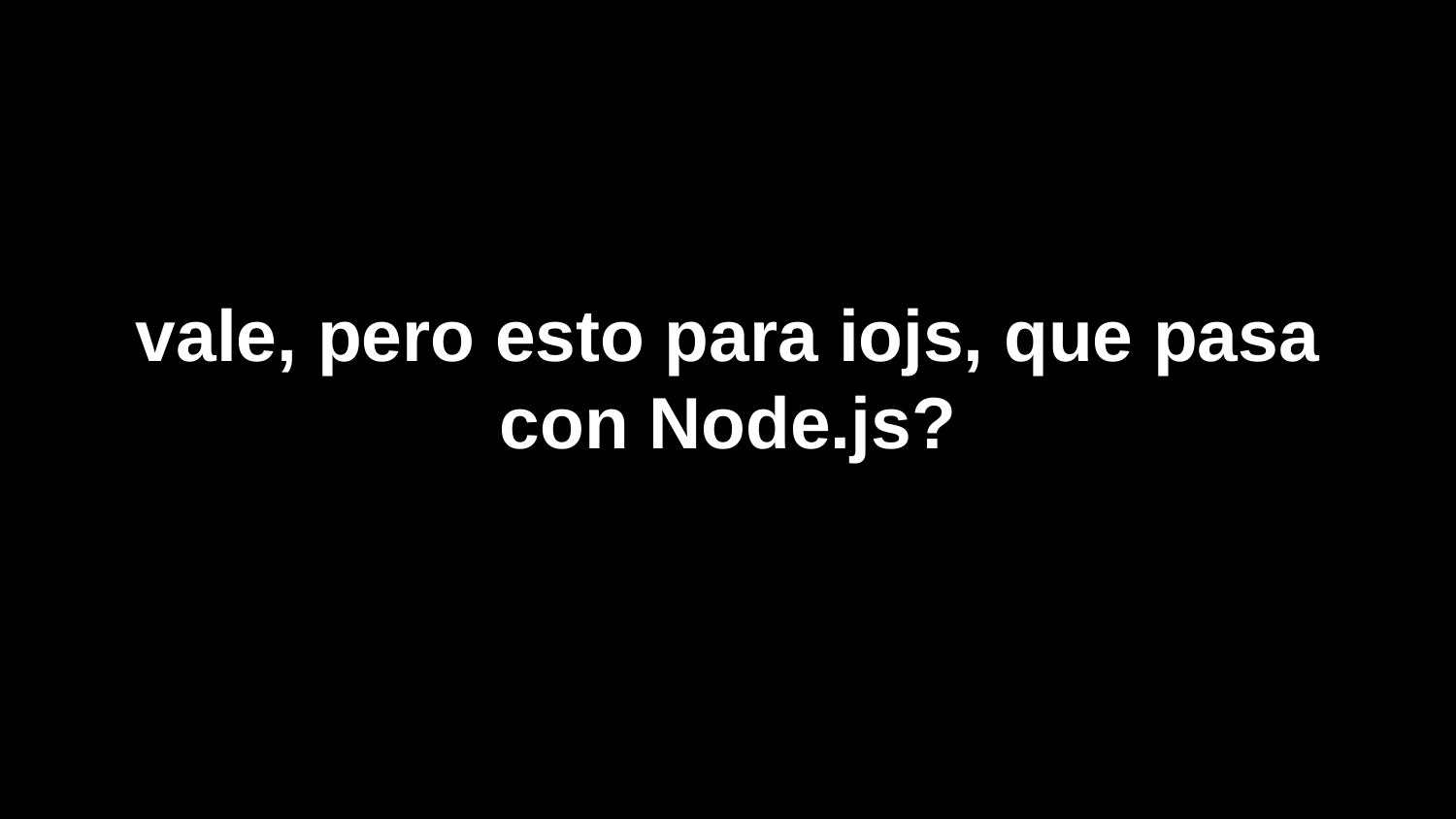

# vale, pero esto para iojs, que pasa con Node.js?